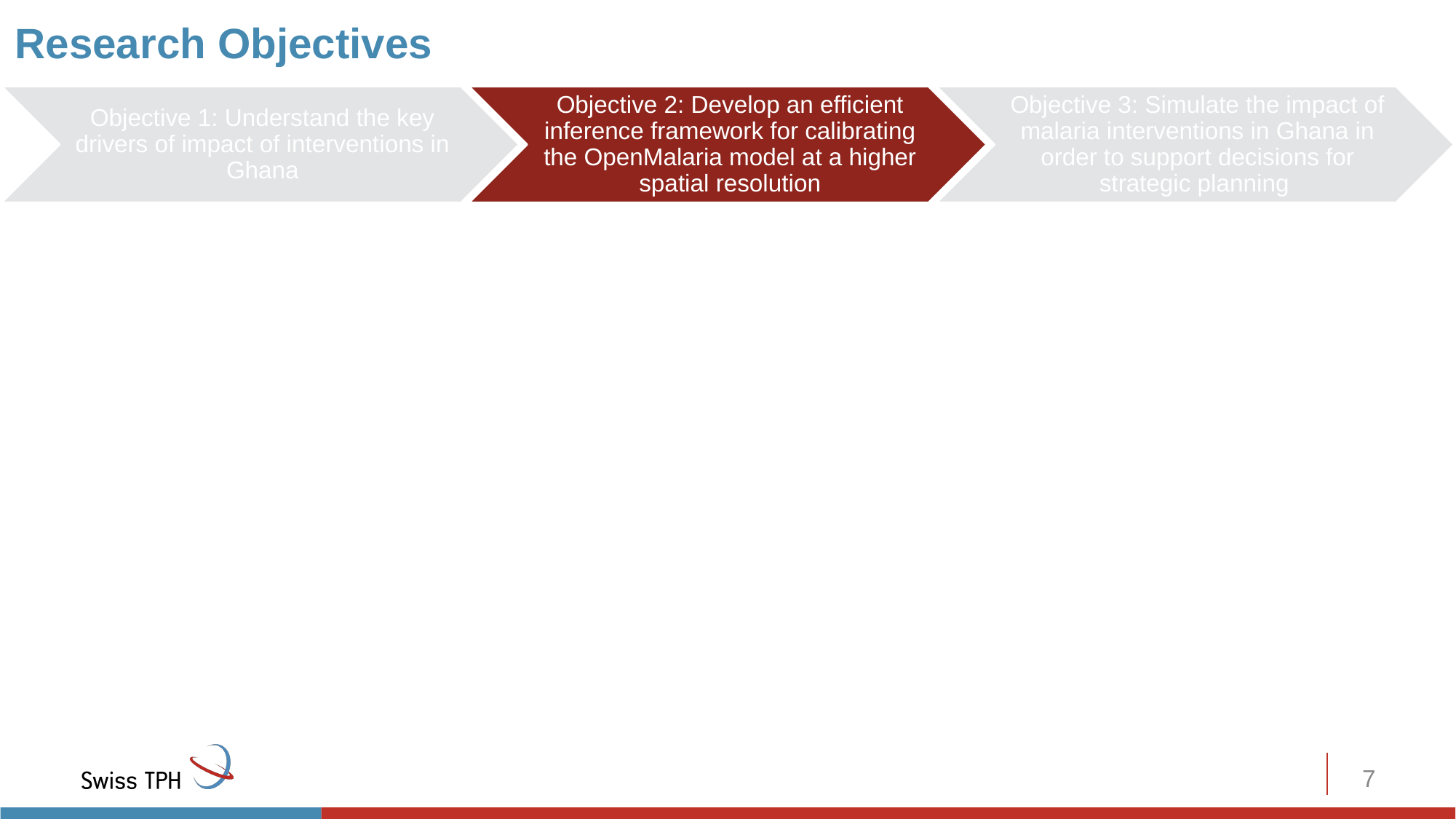

# Research Objectives
Objective 1: Understand the key drivers of impact of interventions in Ghana
Objective 2: Develop an efficient inference framework for calibrating the OpenMalaria model at a higher spatial resolution
Objective 3: Simulate the impact of malaria interventions in Ghana in order to support decisions for strategic planning